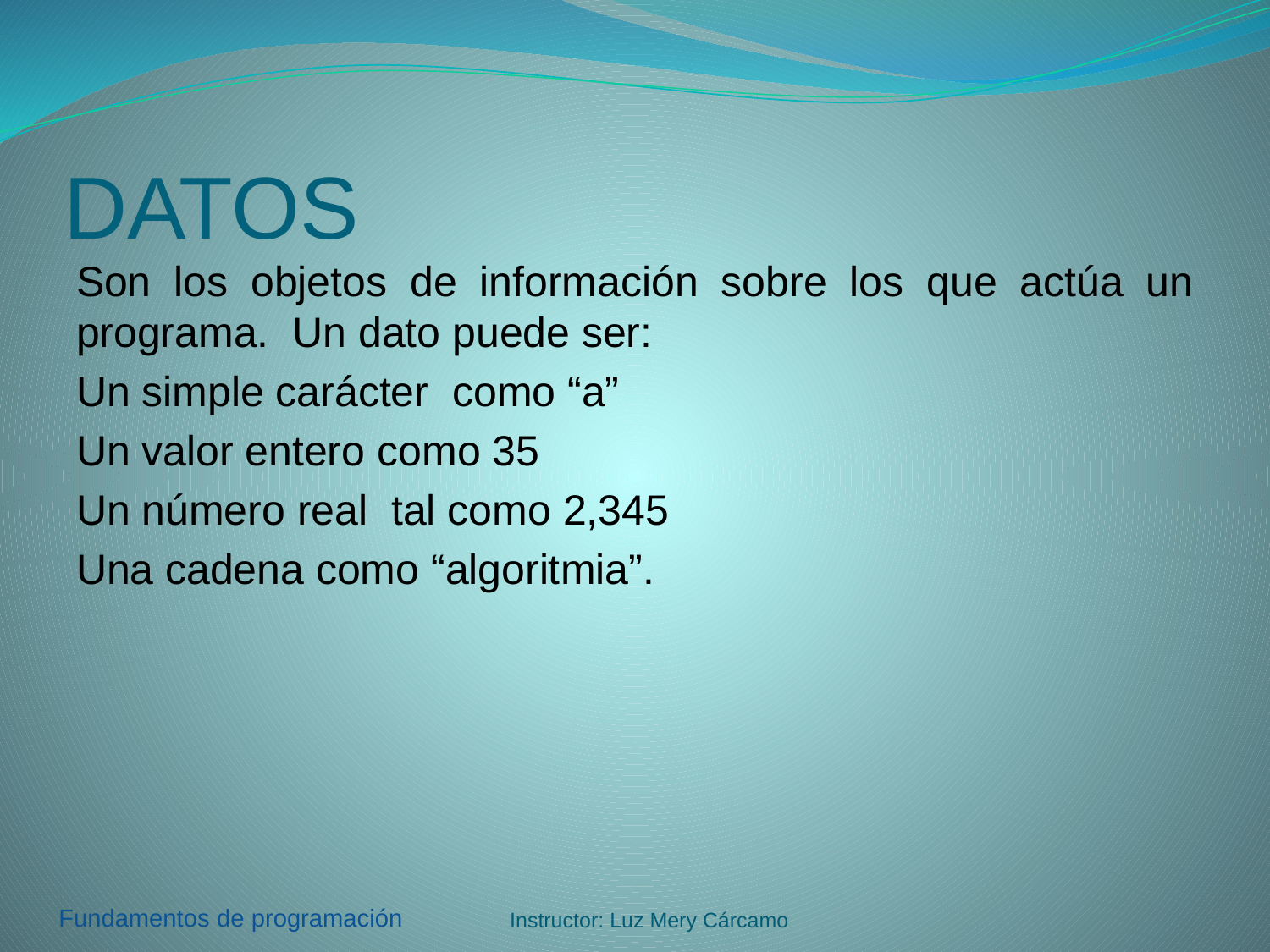

# DATOS
Son los objetos de información sobre los que actúa un programa.  Un dato puede ser:
Un simple carácter  como “a”
Un valor entero como 35
Un número real  tal como 2,345
Una cadena como “algoritmia”.

Instructor: Luz Mery Cárcamo